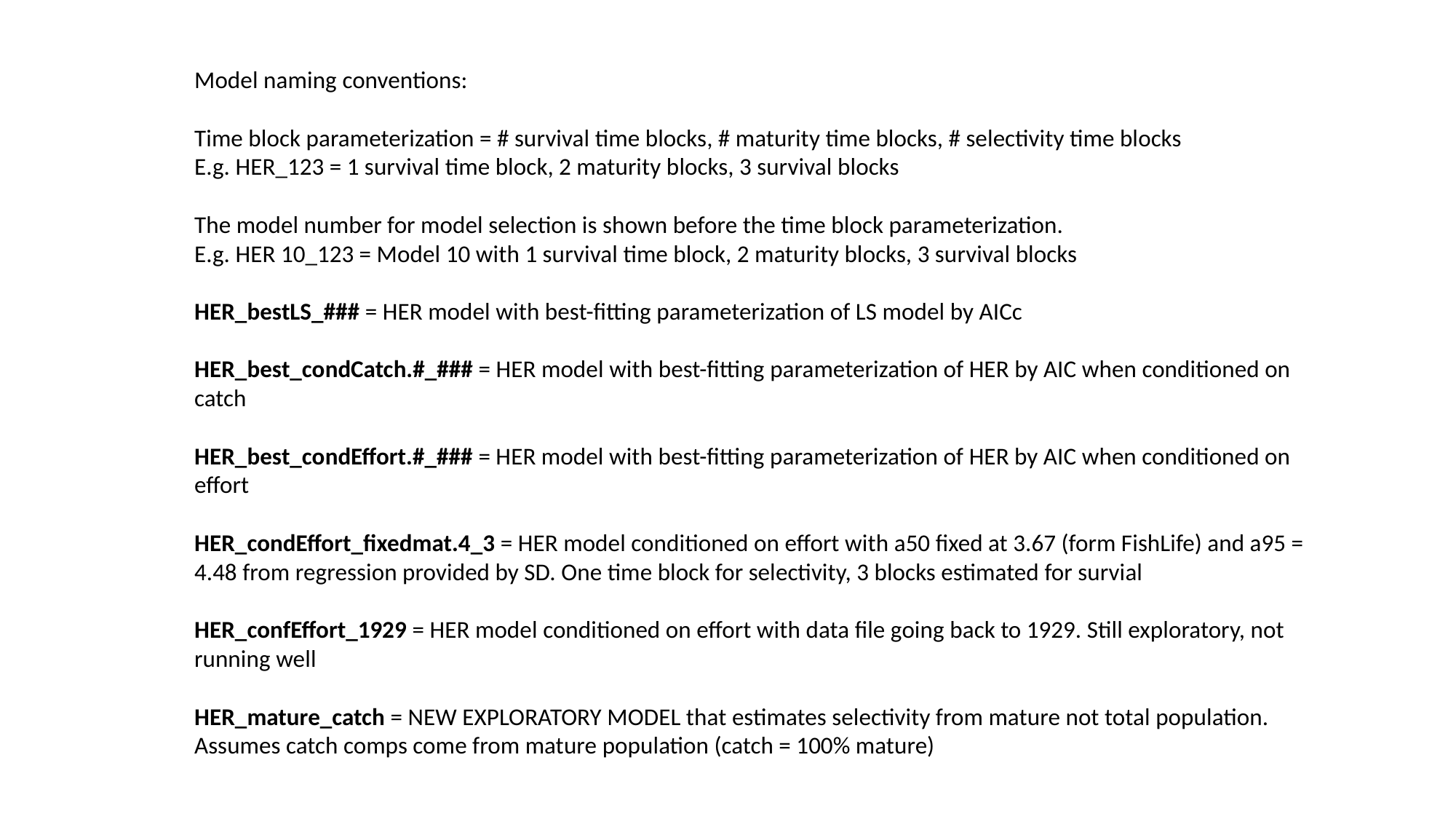

Model naming conventions:

Time block parameterization = # survival time blocks, # maturity time blocks, # selectivity time blocks
E.g. HER_123 = 1 survival time block, 2 maturity blocks, 3 survival blocks

The model number for model selection is shown before the time block parameterization.
E.g. HER 10_123 = Model 10 with 1 survival time block, 2 maturity blocks, 3 survival blocks

HER_bestLS_### = HER model with best-fitting parameterization of LS model by AICc

HER_best_condCatch.#_### = HER model with best-fitting parameterization of HER by AIC when conditioned on catch

HER_best_condEffort.#_### = HER model with best-fitting parameterization of HER by AIC when conditioned on effort

HER_condEffort_fixedmat.4_3 = HER model conditioned on effort with a50 fixed at 3.67 (form FishLife) and a95 = 4.48 from regression provided by SD. One time block for selectivity, 3 blocks estimated for survial

HER_confEffort_1929 = HER model conditioned on effort with data file going back to 1929. Still exploratory, not running well

HER_mature_catch = NEW EXPLORATORY MODEL that estimates selectivity from mature not total population. Assumes catch comps come from mature population (catch = 100% mature)